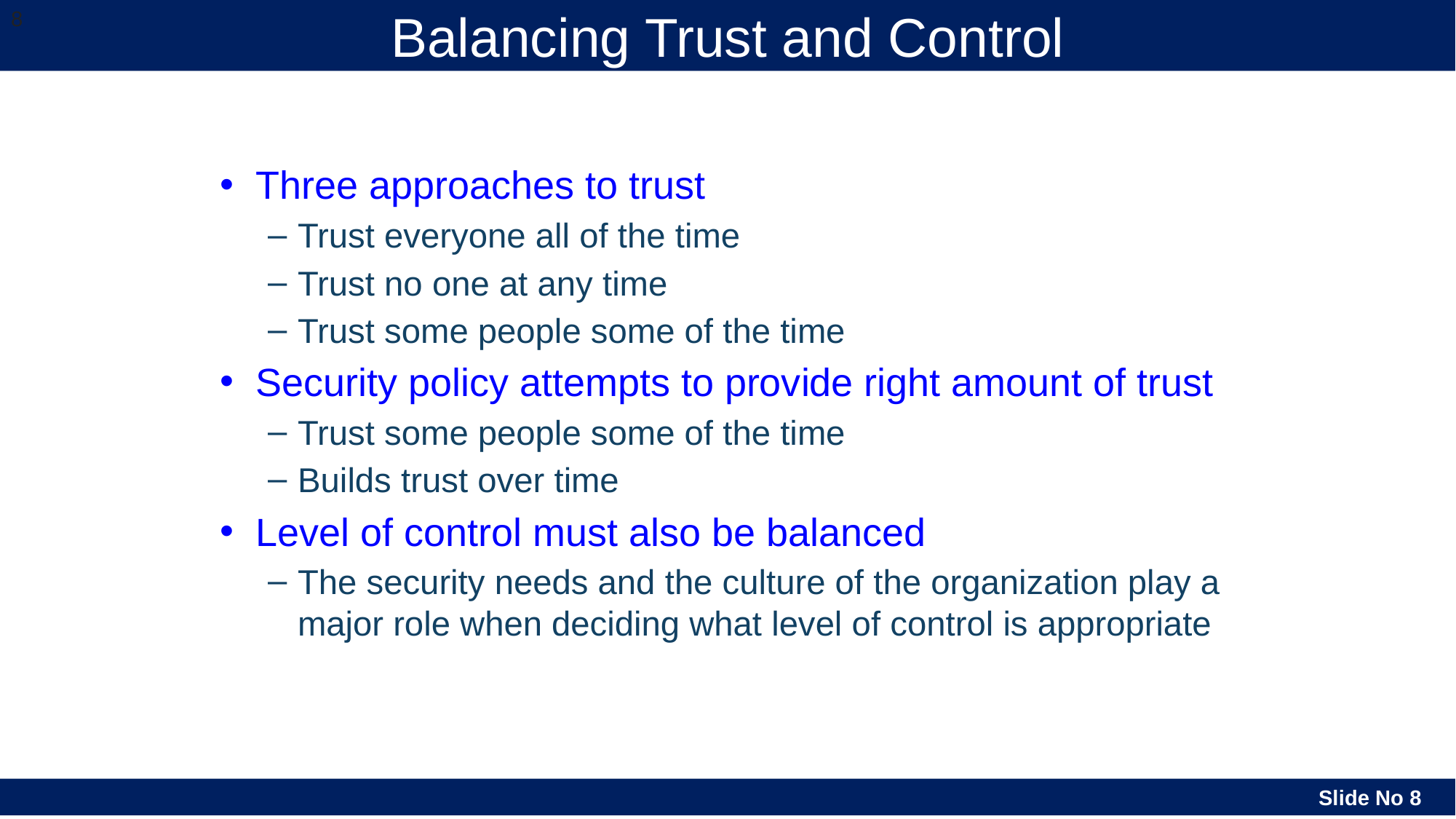

# Balancing Trust and Control

8
Three approaches to trust
Trust everyone all of the time
Trust no one at any time
Trust some people some of the time
Security policy attempts to provide right amount of trust
Trust some people some of the time
Builds trust over time
Level of control must also be balanced
The security needs and the culture of the organization play a major role when deciding what level of control is appropriate